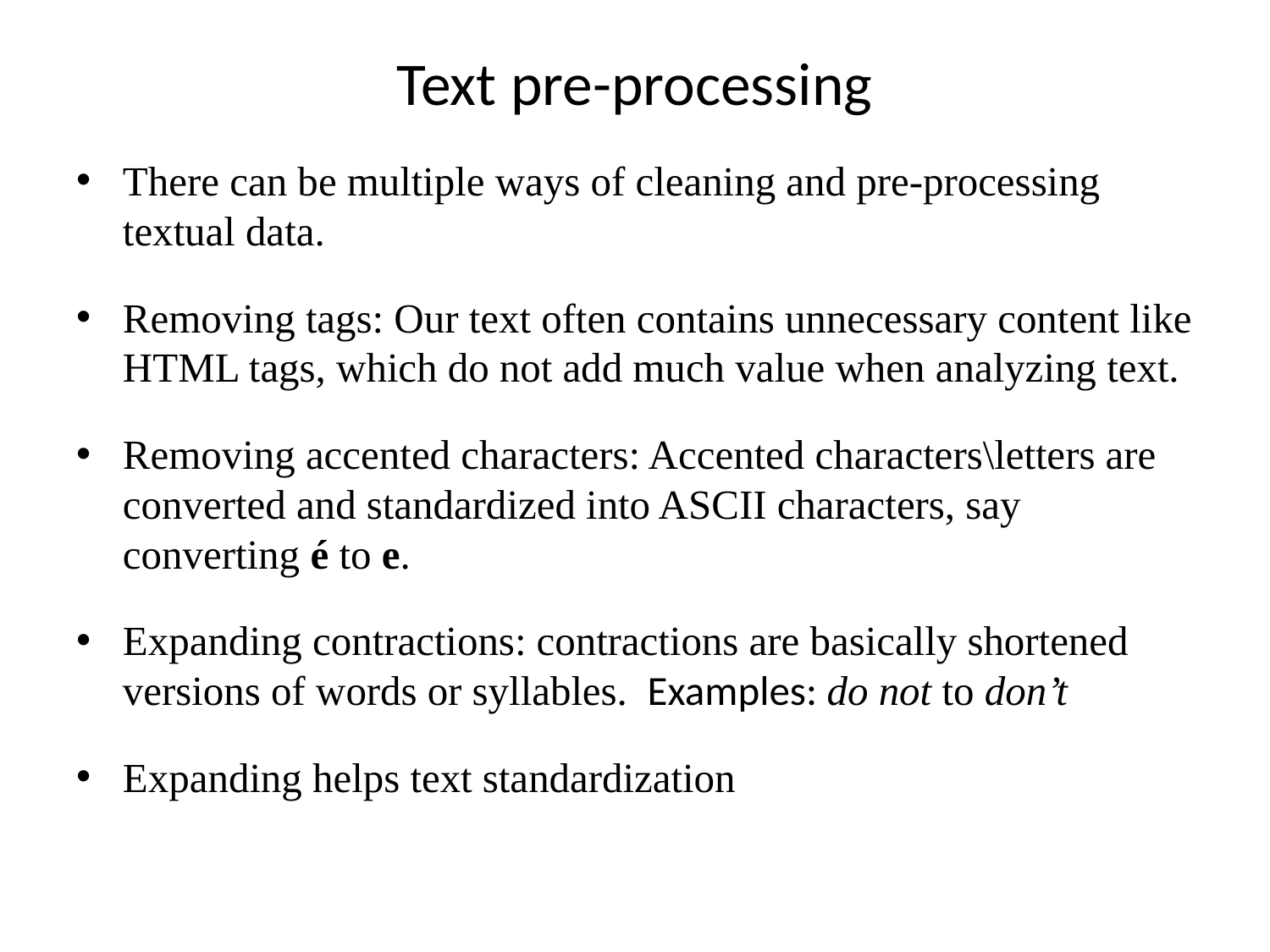

# Text pre-processing
There can be multiple ways of cleaning and pre-processing textual data.

Removing tags: Our text often contains unnecessary content like HTML tags, which do not add much value when analyzing text.

Removing accented characters: Accented characters\letters are converted and standardized into ASCII characters, say converting é to e.

Expanding contractions: contractions are basically shortened versions of words or syllables.  Examples: do not to don’t

Expanding helps text standardization